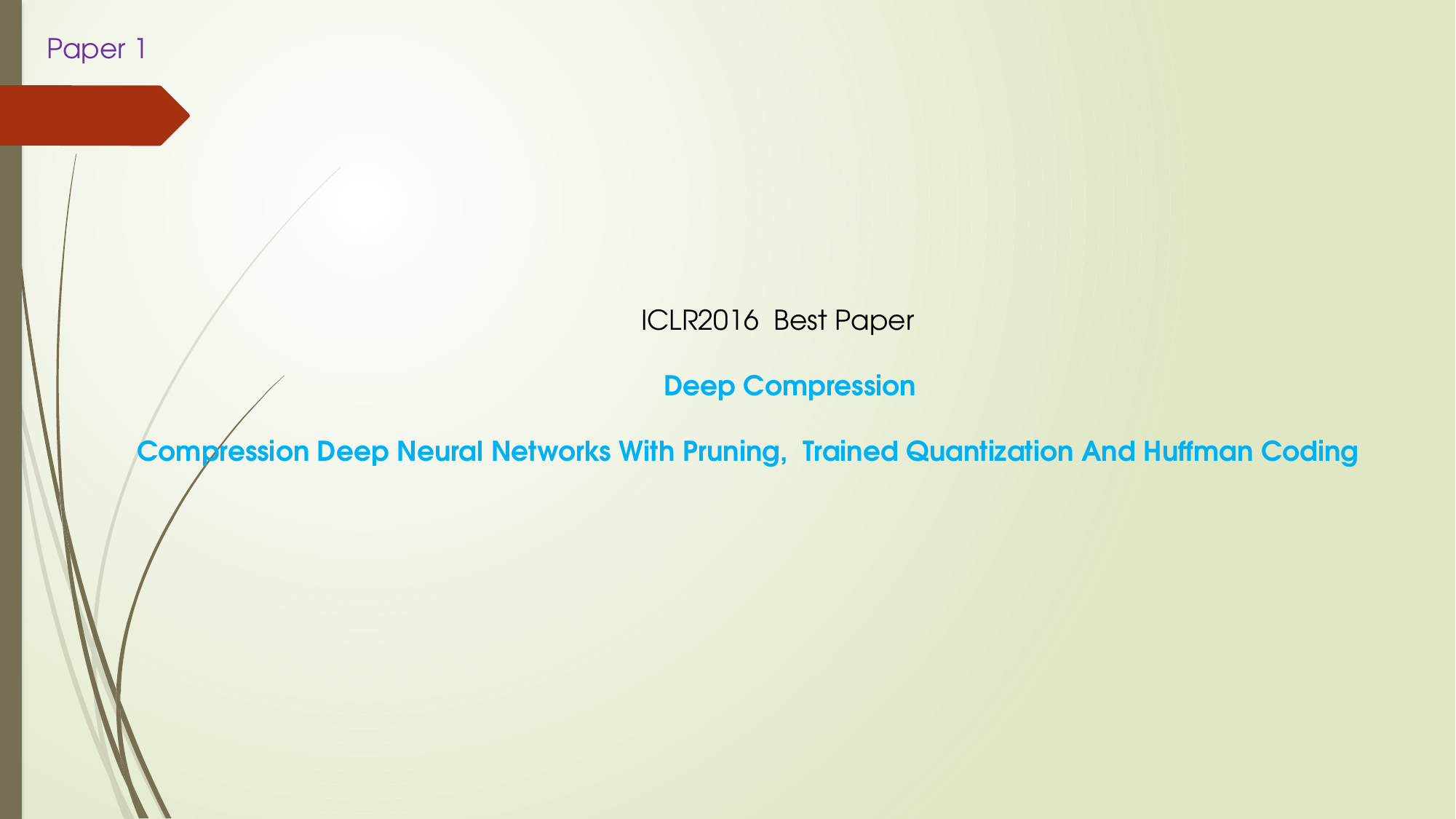

Paper 1
                                                                  ICLR2016  Best Paper

                                                                     Deep Compression

Compression Deep Neural Networks With Pruning,  Trained Quantization And Huffman Coding